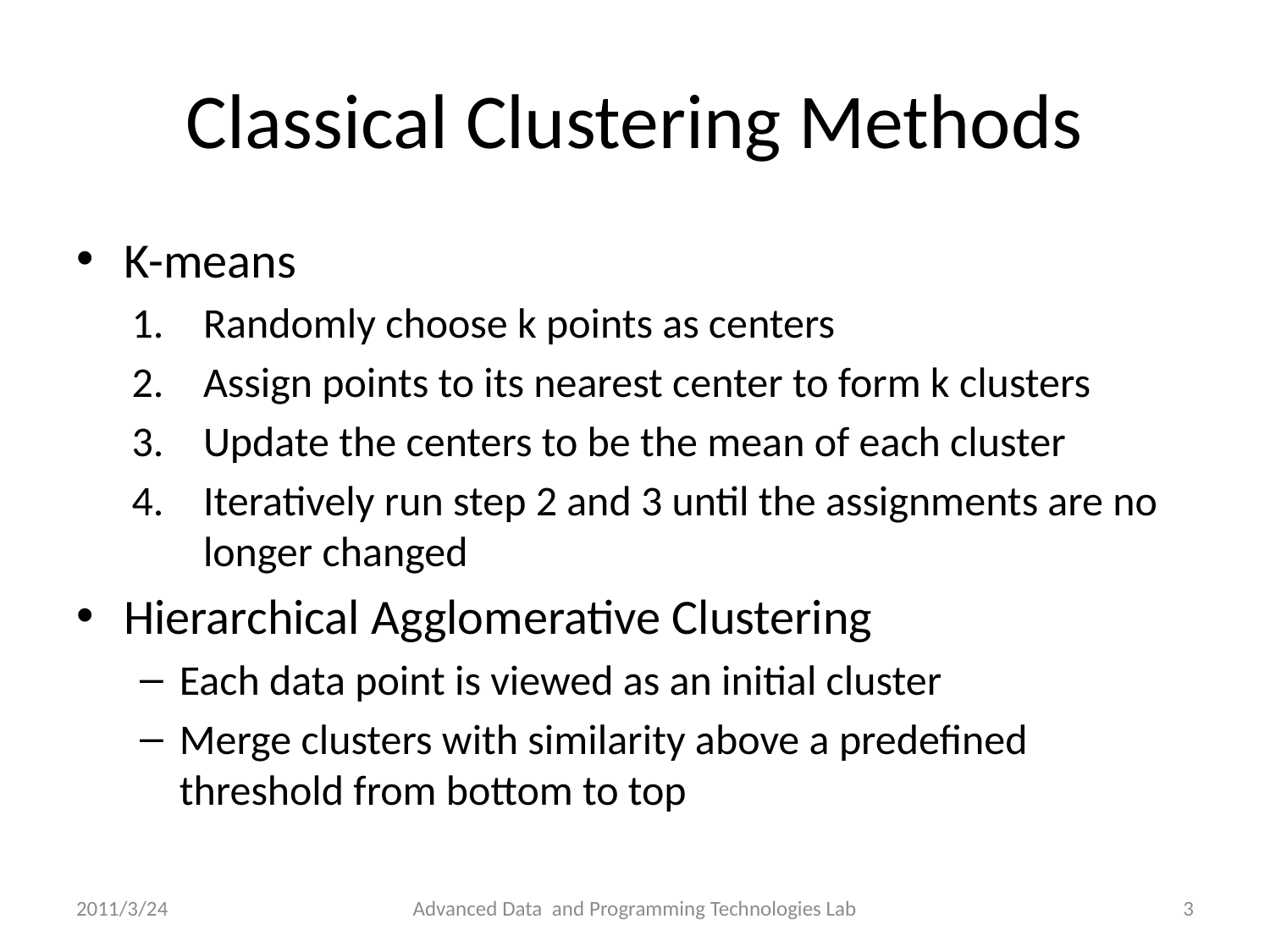

# Classical Clustering Methods
K-means
Randomly choose k points as centers
Assign points to its nearest center to form k clusters
Update the centers to be the mean of each cluster
Iteratively run step 2 and 3 until the assignments are no longer changed
Hierarchical Agglomerative Clustering
Each data point is viewed as an initial cluster
Merge clusters with similarity above a predefined threshold from bottom to top

2011/3/24
Advanced Data  and Programming Technologies Lab
3